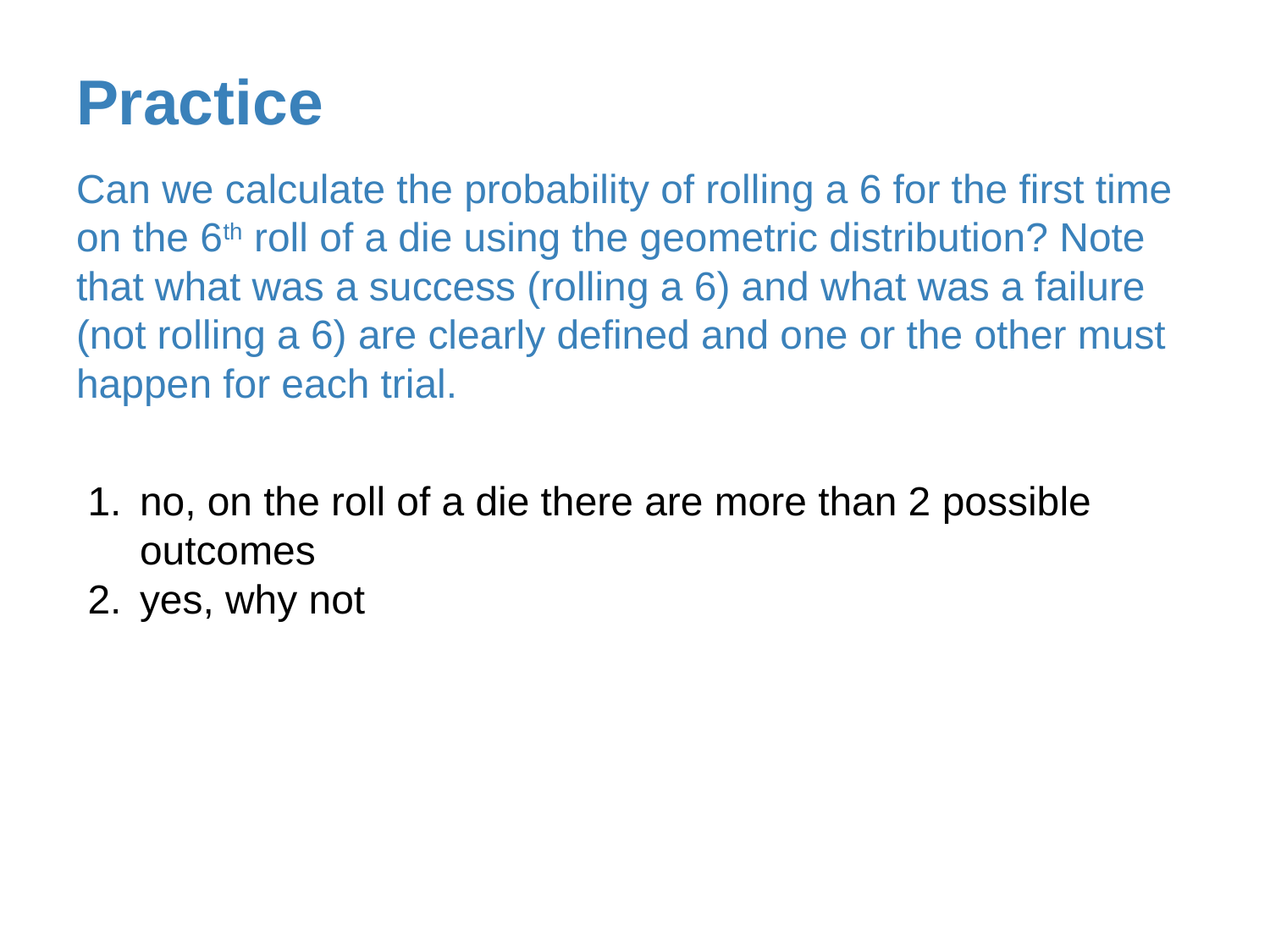

# Practice
Can we calculate the probability of rolling a 6 for the first time on the 6th roll of a die using the geometric distribution? Note that what was a success (rolling a 6) and what was a failure (not rolling a 6) are clearly defined and one or the other must happen for each trial.

no, on the roll of a die there are more than 2 possible outcomes
yes, why not